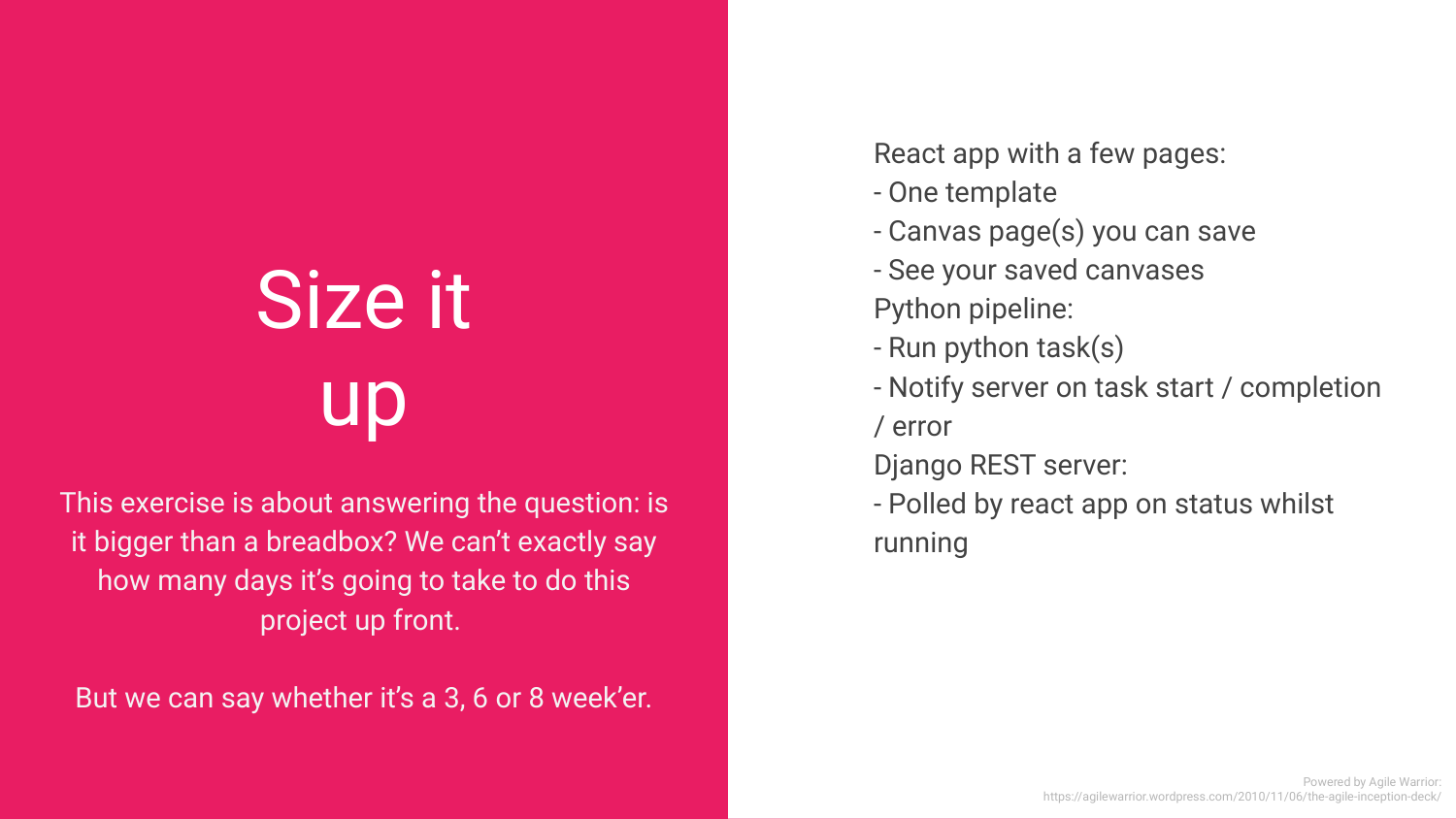

React app with a few pages:
- One template
- Canvas page(s) you can save
- See your saved canvases
Python pipeline:
- Run python task(s)
- Notify server on task start / completion / error
Django REST server:
- Polled by react app on status whilst running

# Size it up
This exercise is about answering the question: is it bigger than a breadbox? We can’t exactly say how many days it’s going to take to do this project up front.
But we can say whether it’s a 3, 6 or 8 week’er.

Powered by Agile Warrior: https://agilewarrior.wordpress.com/2010/11/06/the-agile-inception-deck/